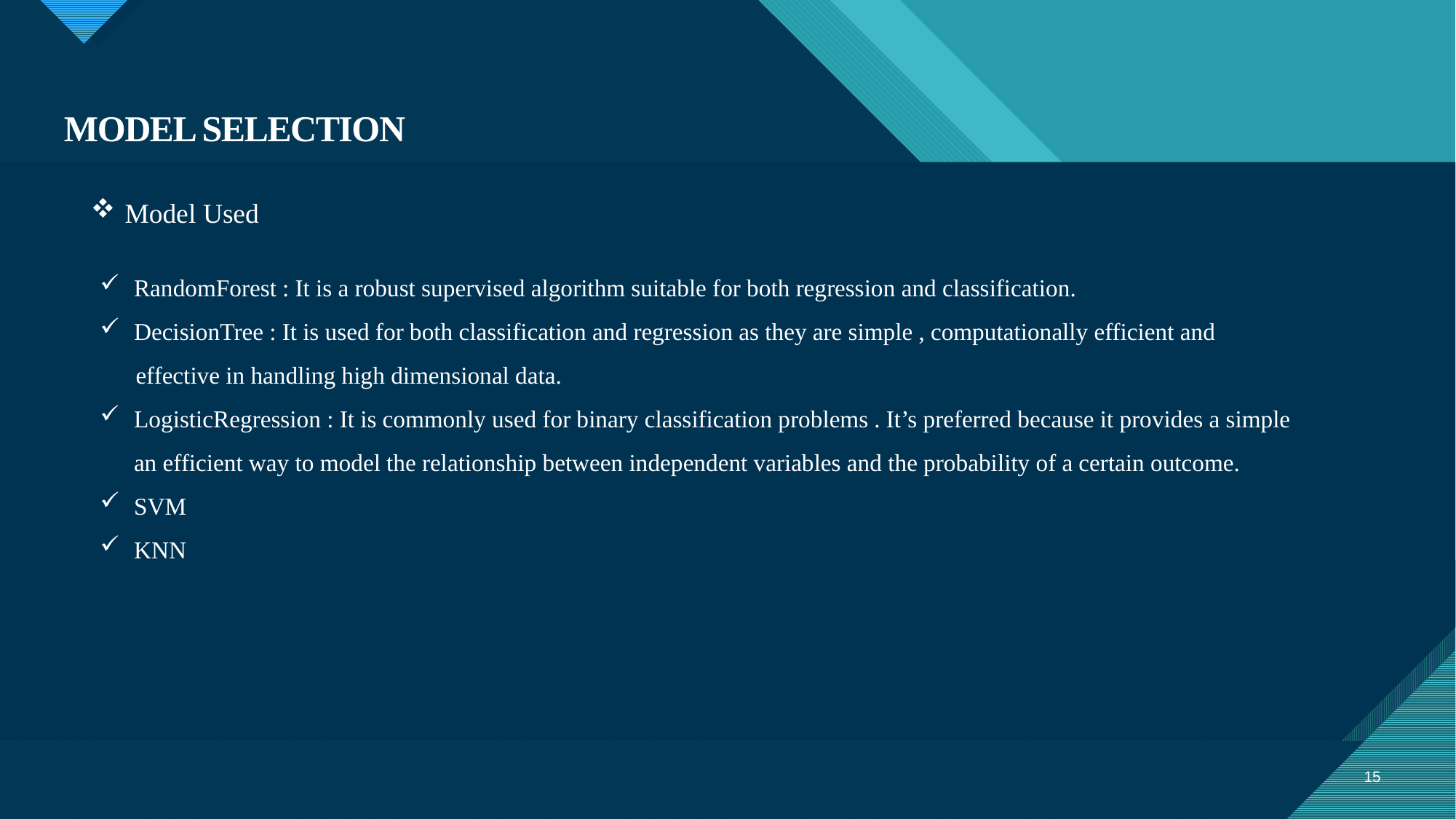

# MODEL SELECTION
Model Used
RandomForest : It is a robust supervised algorithm suitable for both regression and classification.
DecisionTree : It is used for both classification and regression as they are simple , computationally efficient and
      effective in handling high dimensional data.
LogisticRegression : It is commonly used for binary classification problems . It’s preferred because it provides a simple an efficient way to model the relationship between independent variables and the probability of a certain outcome.
SVM
KNN
15